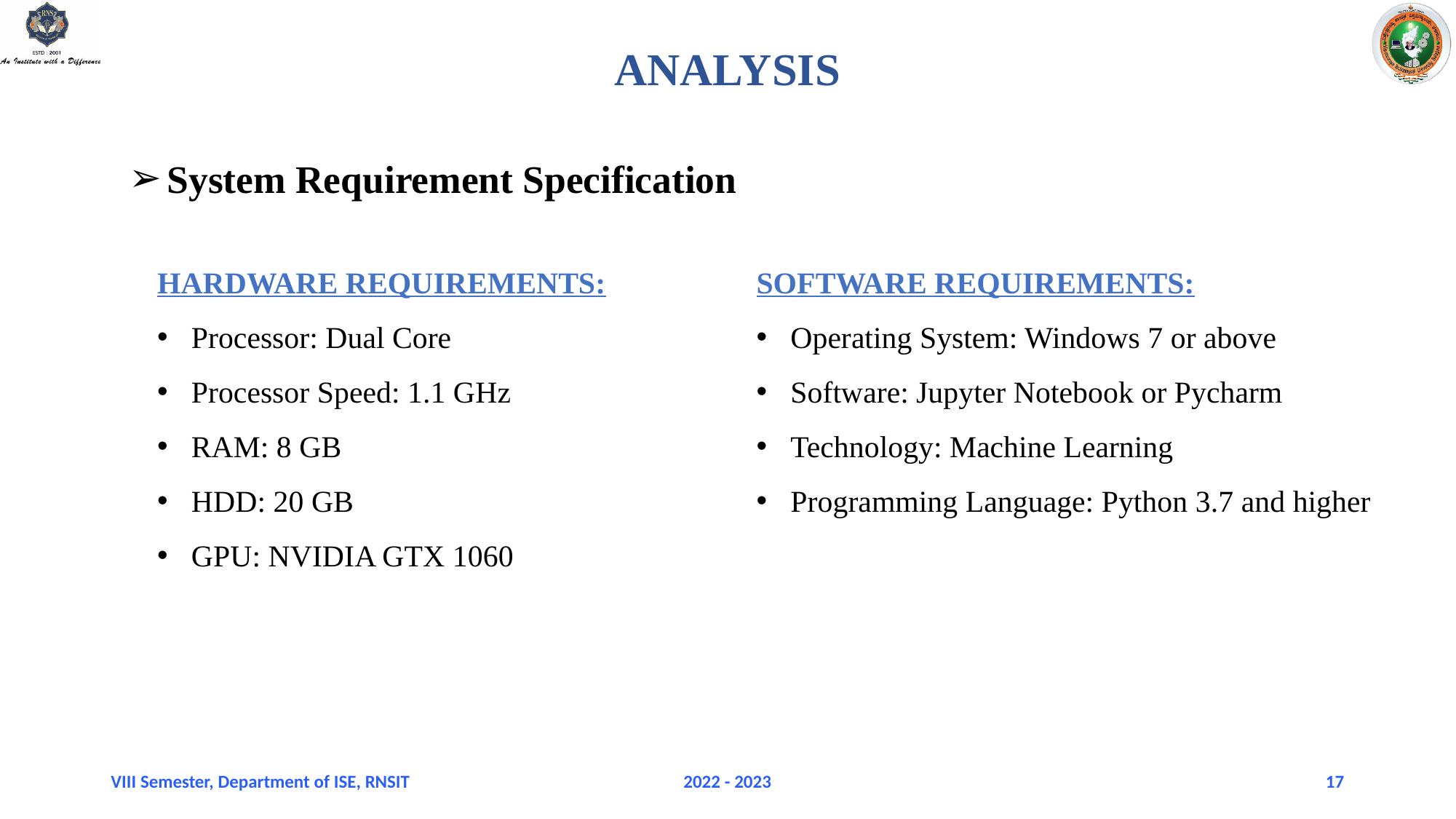

Analysis
System Requirement Specification

HARDWARE REQUIREMENTS:
Processor: Dual Core
Processor Speed: 1.1 GHz
RAM: 8 GB
HDD: 20 GB
GPU: NVIDIA GTX 1060

SOFTWARE REQUIREMENTS:
Operating System: Windows 7 or above
Software: Jupyter Notebook or Pycharm
Technology: Machine Learning
Programming Language: Python 3.7 and higher

VIII Semester, Department of ISE, RNSIT
2022 - 2023
17